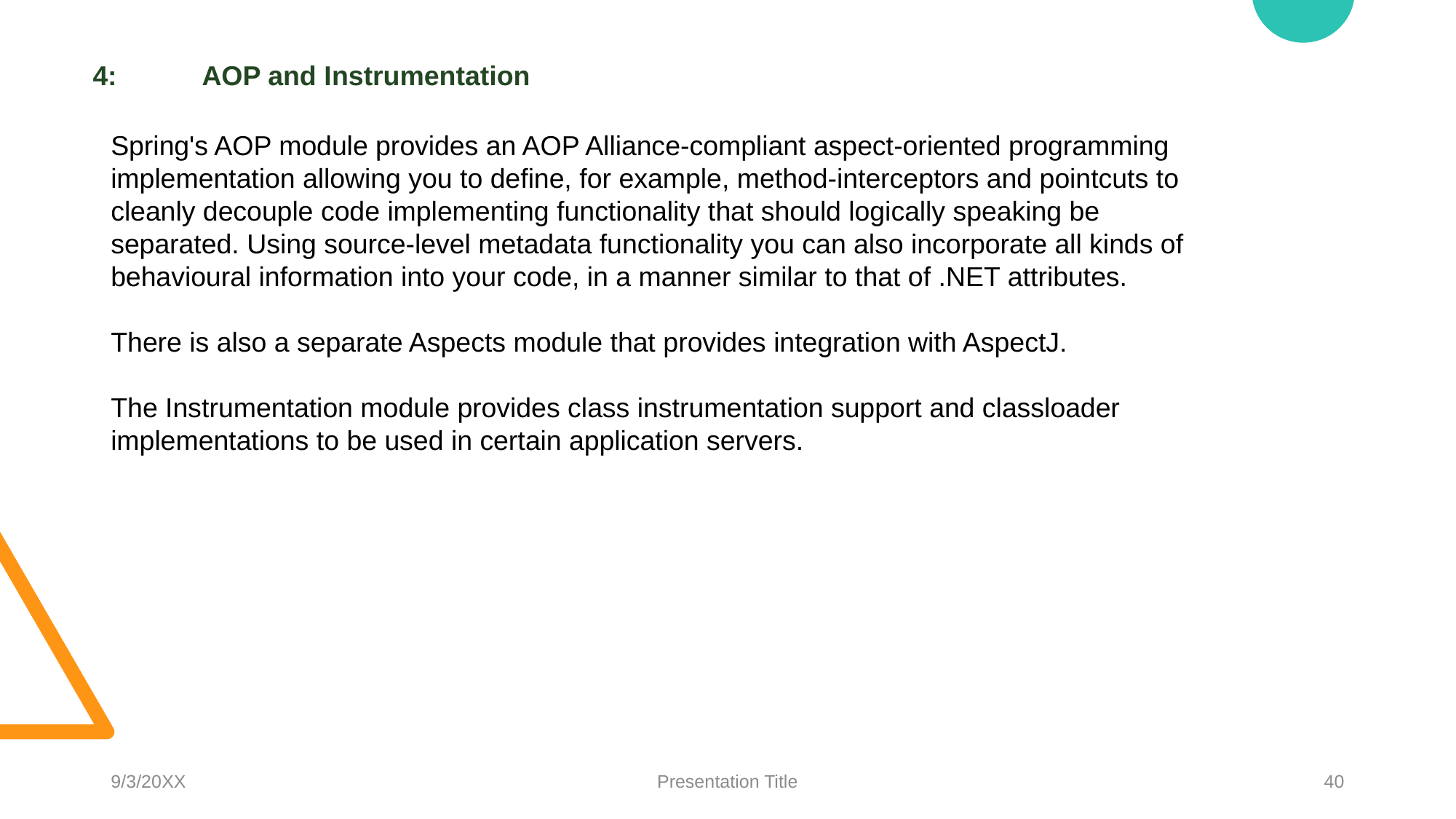

4:	AOP and Instrumentation
Spring's AOP module provides an AOP Alliance-compliant aspect-oriented programming implementation allowing you to define, for example, method-interceptors and pointcuts to cleanly decouple code implementing functionality that should logically speaking be separated. Using source-level metadata functionality you can also incorporate all kinds of behavioural information into your code, in a manner similar to that of .NET attributes.

There is also a separate Aspects module that provides integration with AspectJ.

The Instrumentation module provides class instrumentation support and classloader implementations to be used in certain application servers.
9/3/20XX
Presentation Title
40